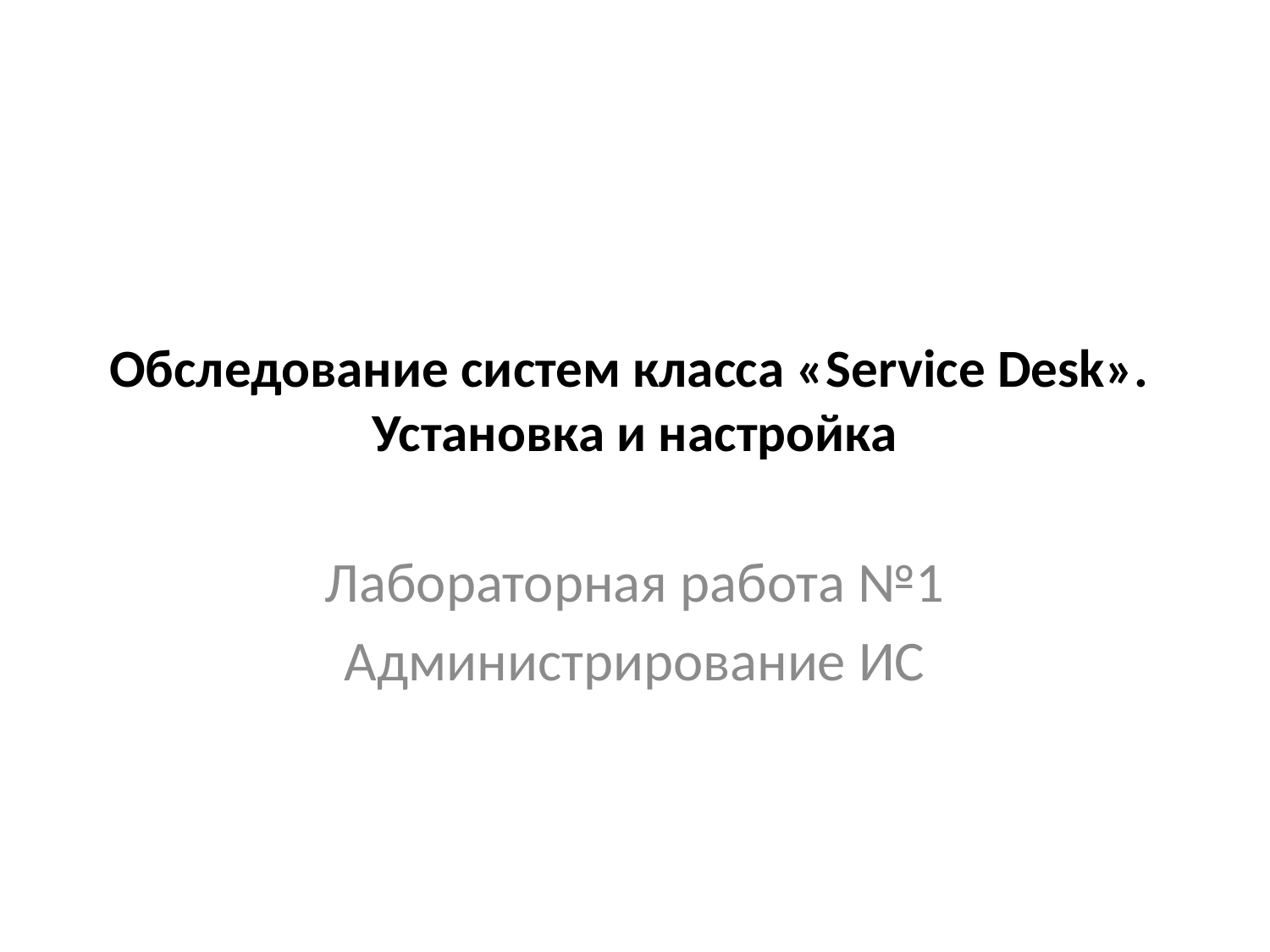

# Обследование систем класса «Service Desk». Установка и настройка
Лабораторная работа №1
Администрирование ИС